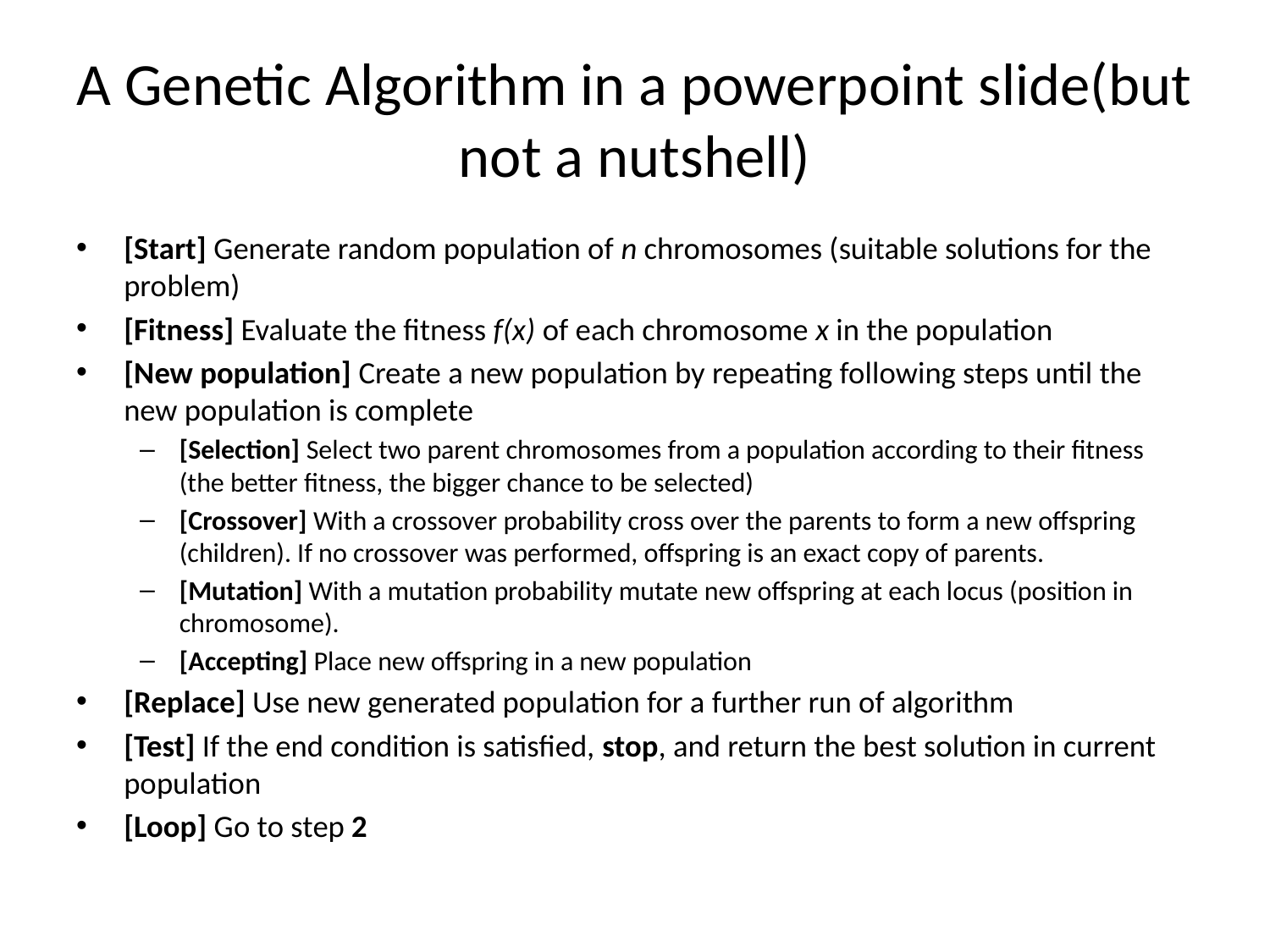

# A Genetic Algorithm in a powerpoint slide(but not a nutshell)
[Start] Generate random population of n chromosomes (suitable solutions for the problem)
[Fitness] Evaluate the fitness f(x) of each chromosome x in the population
[New population] Create a new population by repeating following steps until the new population is complete
[Selection] Select two parent chromosomes from a population according to their fitness (the better fitness, the bigger chance to be selected)
[Crossover] With a crossover probability cross over the parents to form a new offspring (children). If no crossover was performed, offspring is an exact copy of parents.
[Mutation] With a mutation probability mutate new offspring at each locus (position in chromosome).
[Accepting] Place new offspring in a new population
[Replace] Use new generated population for a further run of algorithm
[Test] If the end condition is satisfied, stop, and return the best solution in current population
[Loop] Go to step 2